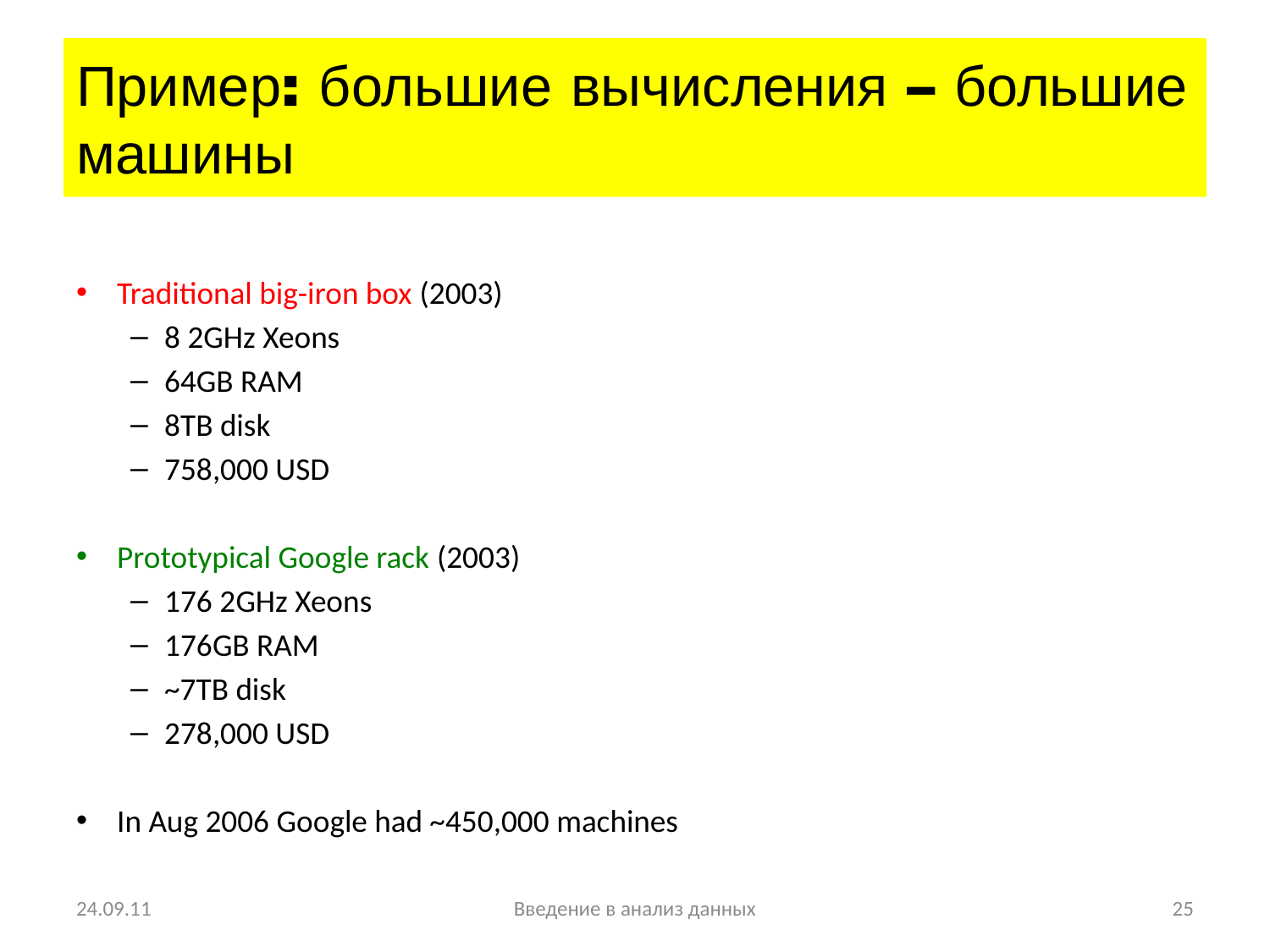

# Пример: большие вычисления – большие машины

Traditional big-iron box (2003)
8 2GHz Xeons
64GB RAM
8TB disk
758,000 USD

Prototypical Google rack (2003)
176 2GHz Xeons
176GB RAM
~7TB disk
278,000 USD

In Aug 2006 Google had ~450,000 machines

24.09.11
Введение в анализ данных
25